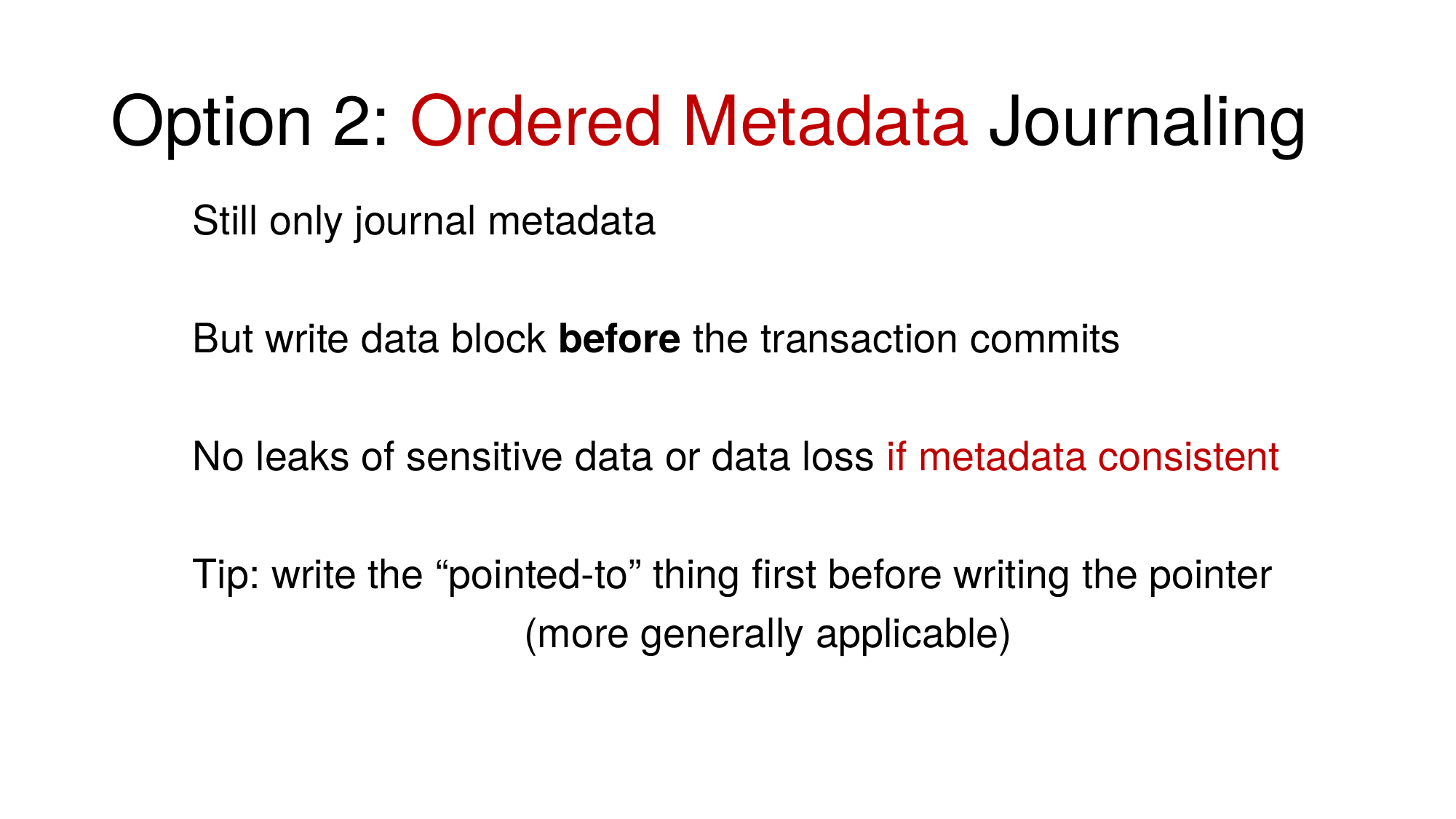

# Option 2: Ordered Metadata Journaling
Still only journal metadata

But write data block before the transaction commits

No leaks of sensitive data or data loss if metadata consistent

Tip: write the “pointed-to” thing first before writing the pointer
(more generally applicable)